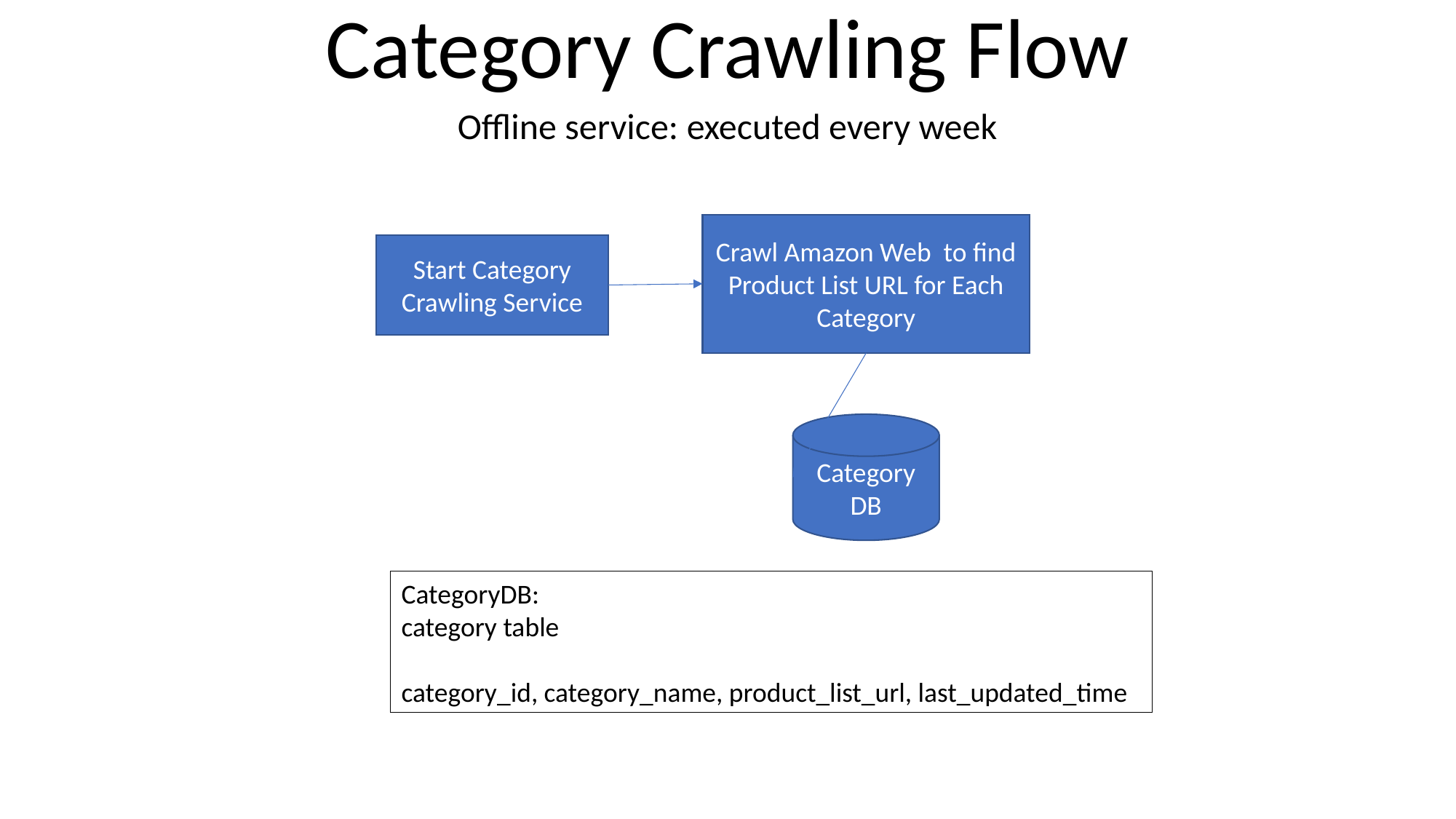

# Category Crawling Flow
Offline service: executed every week
Crawl Amazon Web  to find Product List URL for Each Category
Start Category Crawling Service
Category DB
CategoryDB:
category table

category_id, category_name, product_list_url, last_updated_time